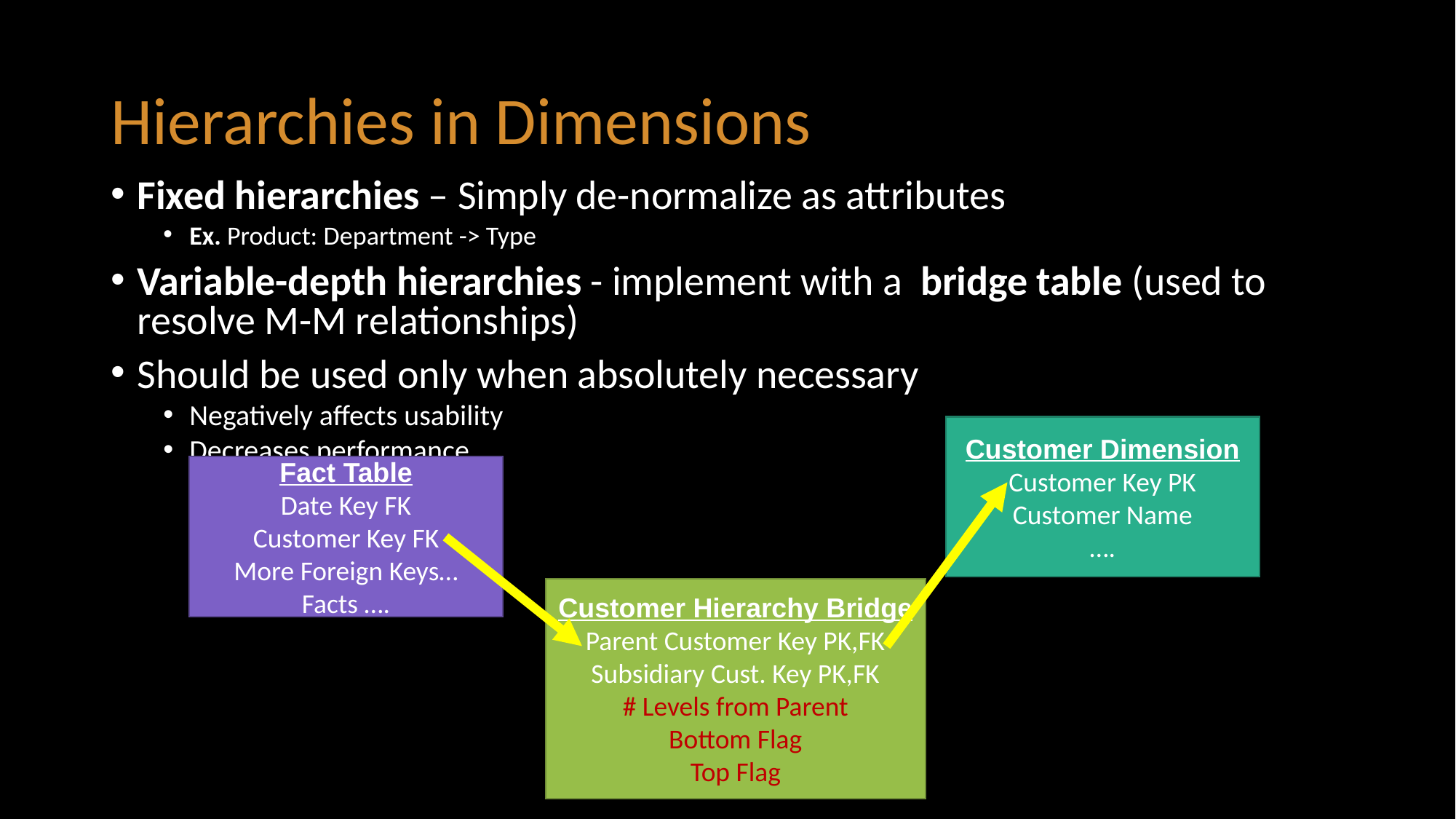

# Hierarchies in Dimensions
Fixed hierarchies – Simply de-normalize as attributes
Ex. Product: Department -> Type
Variable-depth hierarchies - implement with a  bridge table (used to resolve M-M relationships)
Should be used only when absolutely necessary
Negatively affects usability
Decreases performance
Customer Dimension
Customer Key PK
Customer Name
….
Fact Table
Date Key FK
Customer Key FK
More Foreign Keys…
Facts ….
Customer Hierarchy Bridge
Parent Customer Key PK,FK
Subsidiary Cust. Key PK,FK
# Levels from Parent
Bottom Flag
Top Flag